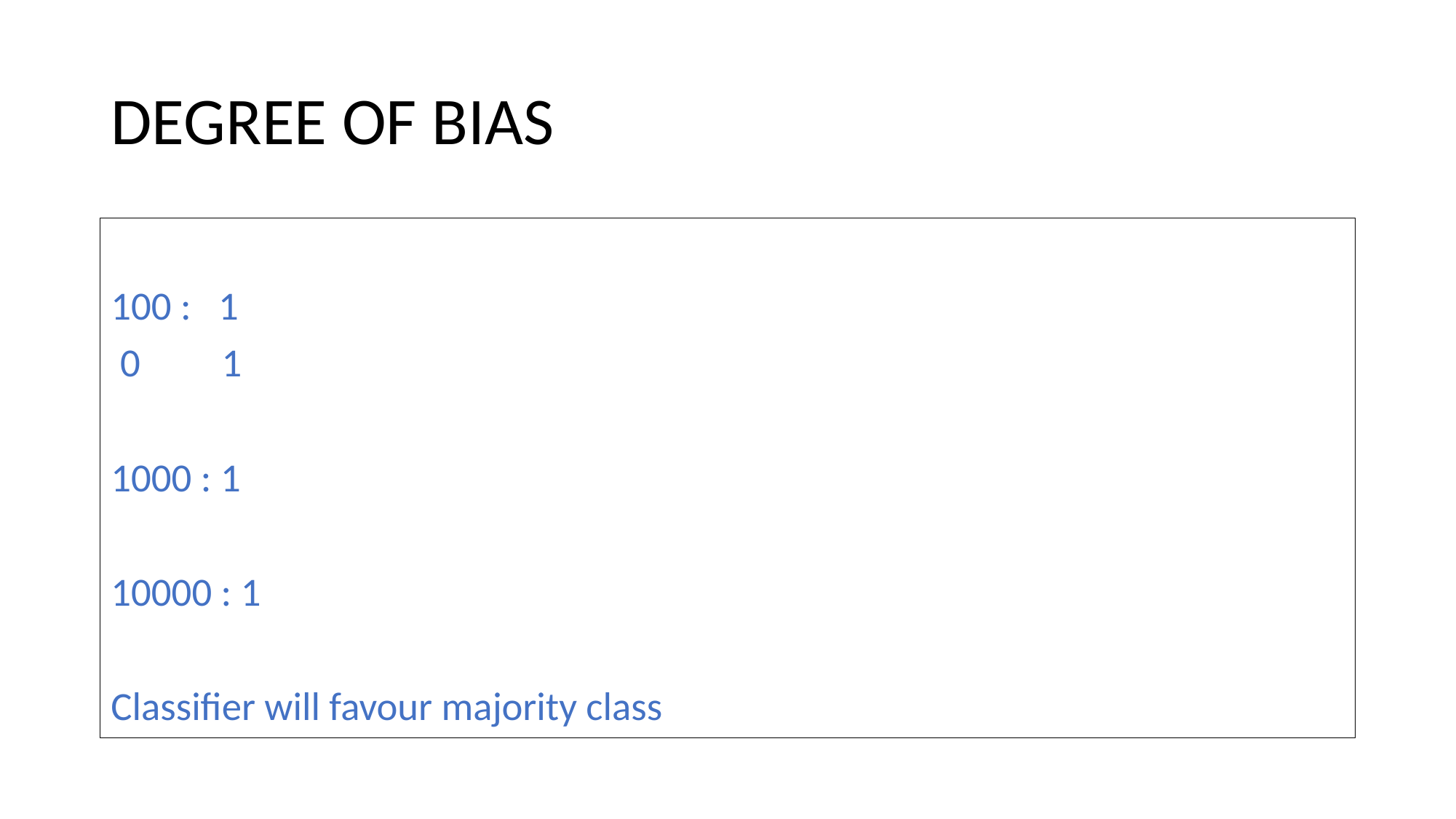

# DEGREE OF BIAS

100 :   1
 0         1

1000 : 1

10000 : 1

Classifier will favour majority class